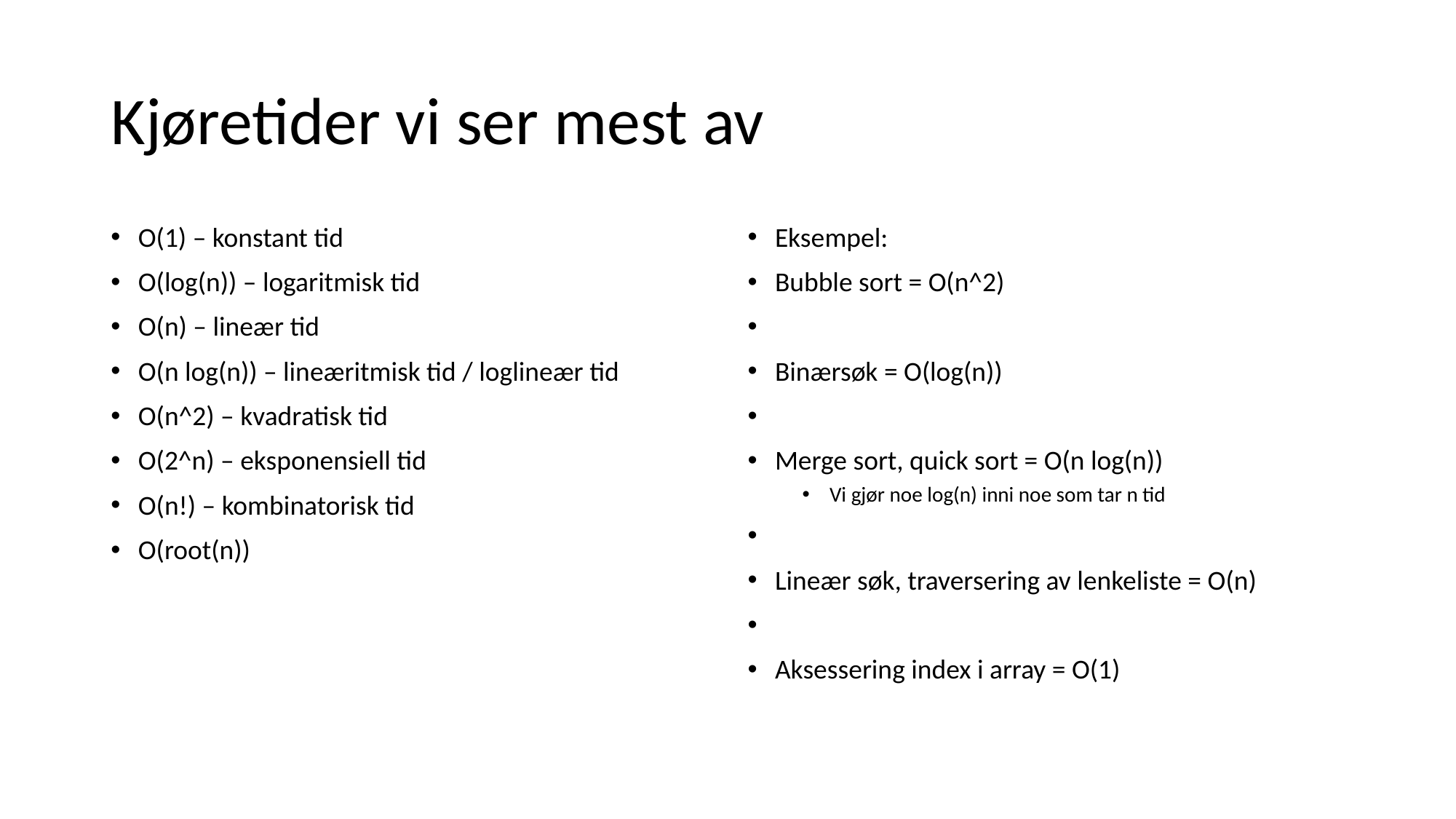

# Kjøretider vi ser mest av
O(1) – konstant tid
O(log(n)) – logaritmisk tid
O(n) – lineær tid
O(n log(n)) – lineæritmisk tid / loglineær tid
O(n^2) – kvadratisk tid
O(2^n) – eksponensiell tid
O(n!) – kombinatorisk tid
O(root(n))

Eksempel:
Bubble sort = O(n^2)

Binærsøk = O(log(n))

Merge sort, quick sort = O(n log(n))
Vi gjør noe log(n) inni noe som tar n tid

Lineær søk, traversering av lenkeliste = O(n)

Aksessering index i array = O(1)